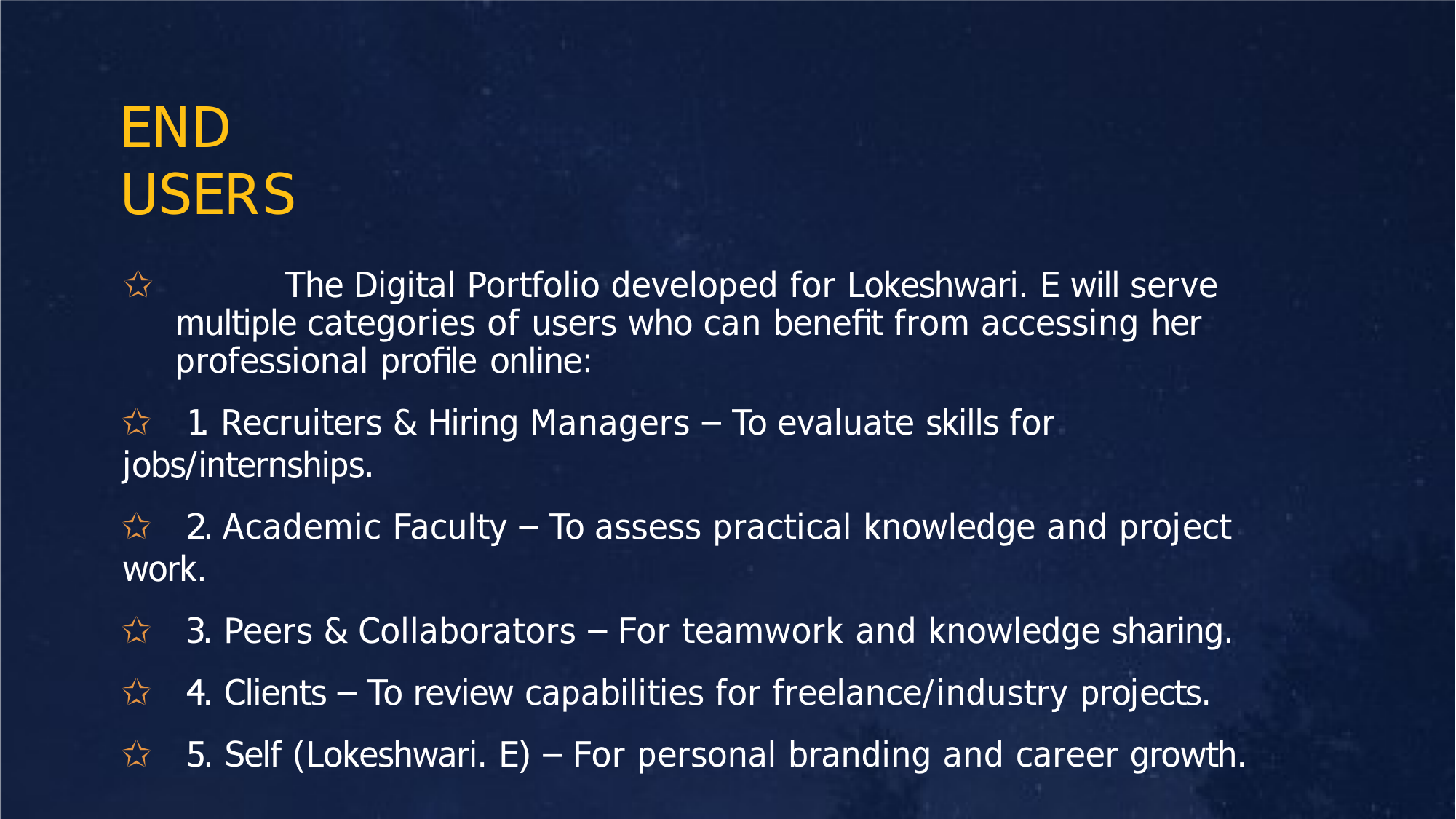

# END USERS
✩		The Digital Portfolio developed for Lokeshwari. E will serve multiple categories of users who can benefit from accessing her professional profile online:
✩	1. Recruiters & Hiring Managers – To evaluate skills for jobs/internships.
✩	2. Academic Faculty – To assess practical knowledge and project work.
✩	3. Peers & Collaborators – For teamwork and knowledge sharing.
✩	4. Clients – To review capabilities for freelance/industry projects.
✩	5. Self (Lokeshwari. E) – For personal branding and career growth.